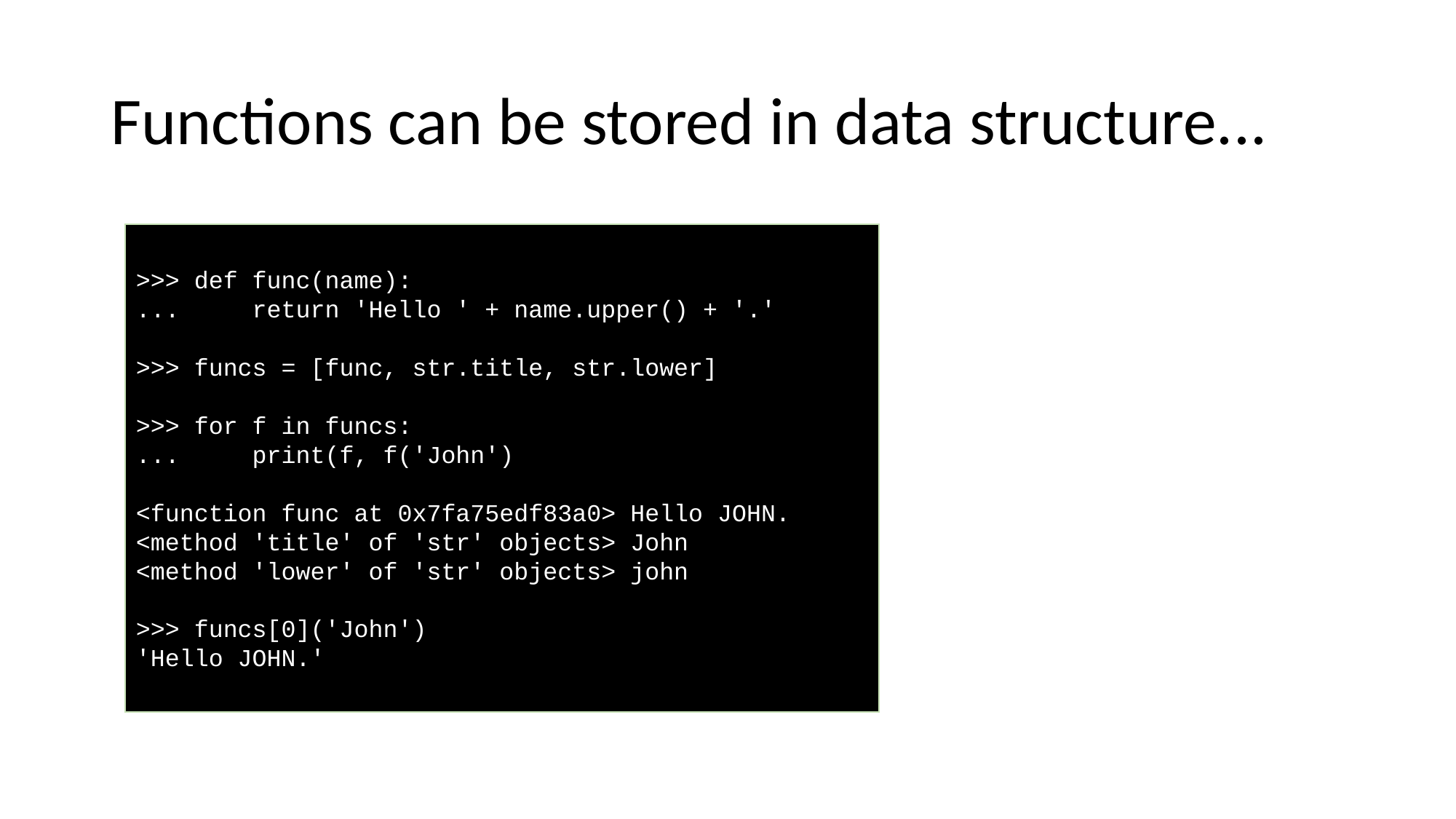

# Functions can be stored in data structure...

>>> def func(name):
...     return 'Hello ' + name.upper() + '.'

>>> funcs = [func, str.title, str.lower]

>>> for f in funcs:
...     print(f, f('John')

<function func at 0x7fa75edf83a0> Hello JOHN.
<method 'title' of 'str' objects> John
<method 'lower' of 'str' objects> john

>>> funcs[0]('John')
'Hello JOHN.'